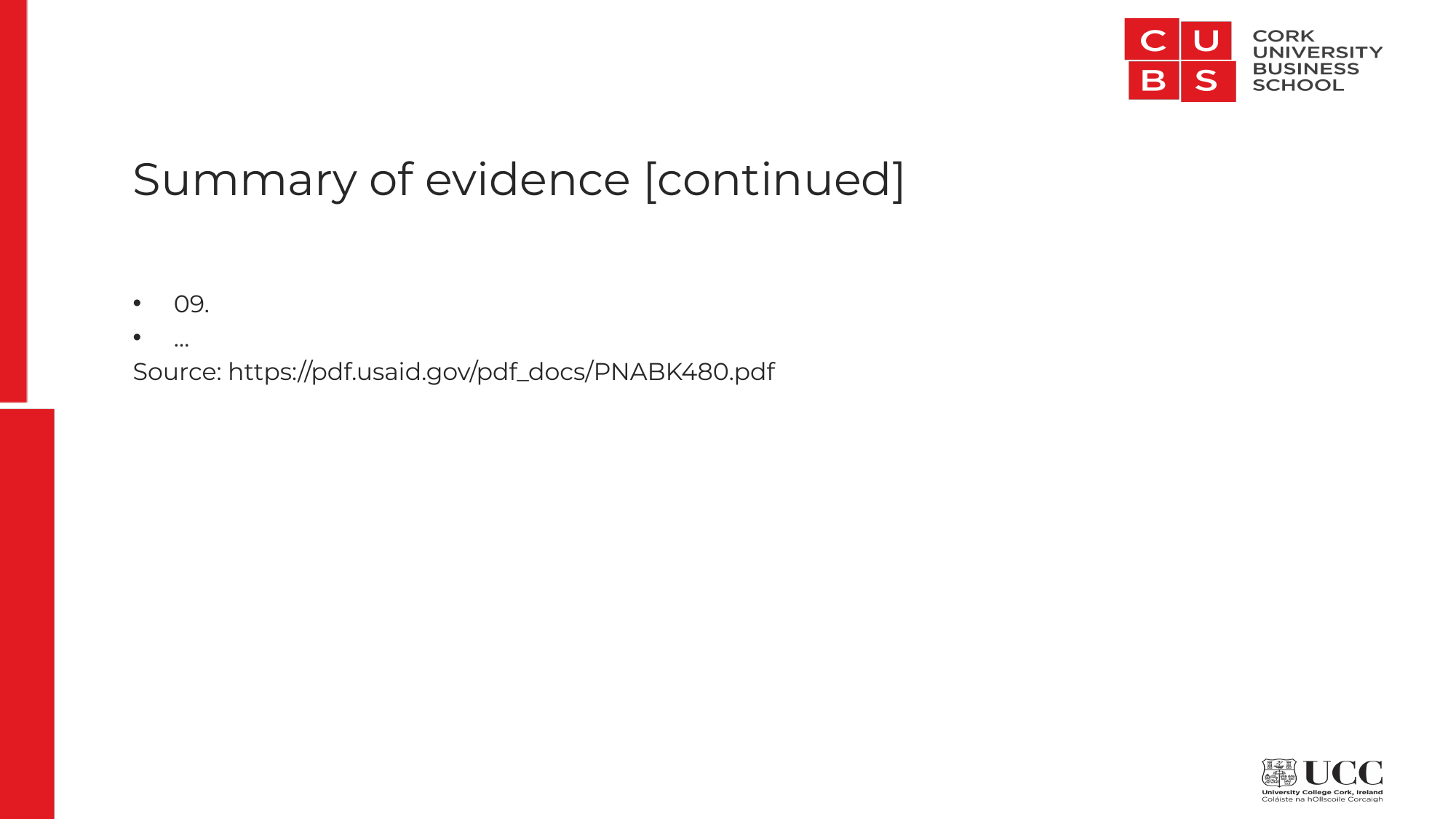

# Summary of evidence [continued]
09.
…
Source: https://pdf.usaid.gov/pdf_docs/PNABK480.pdf